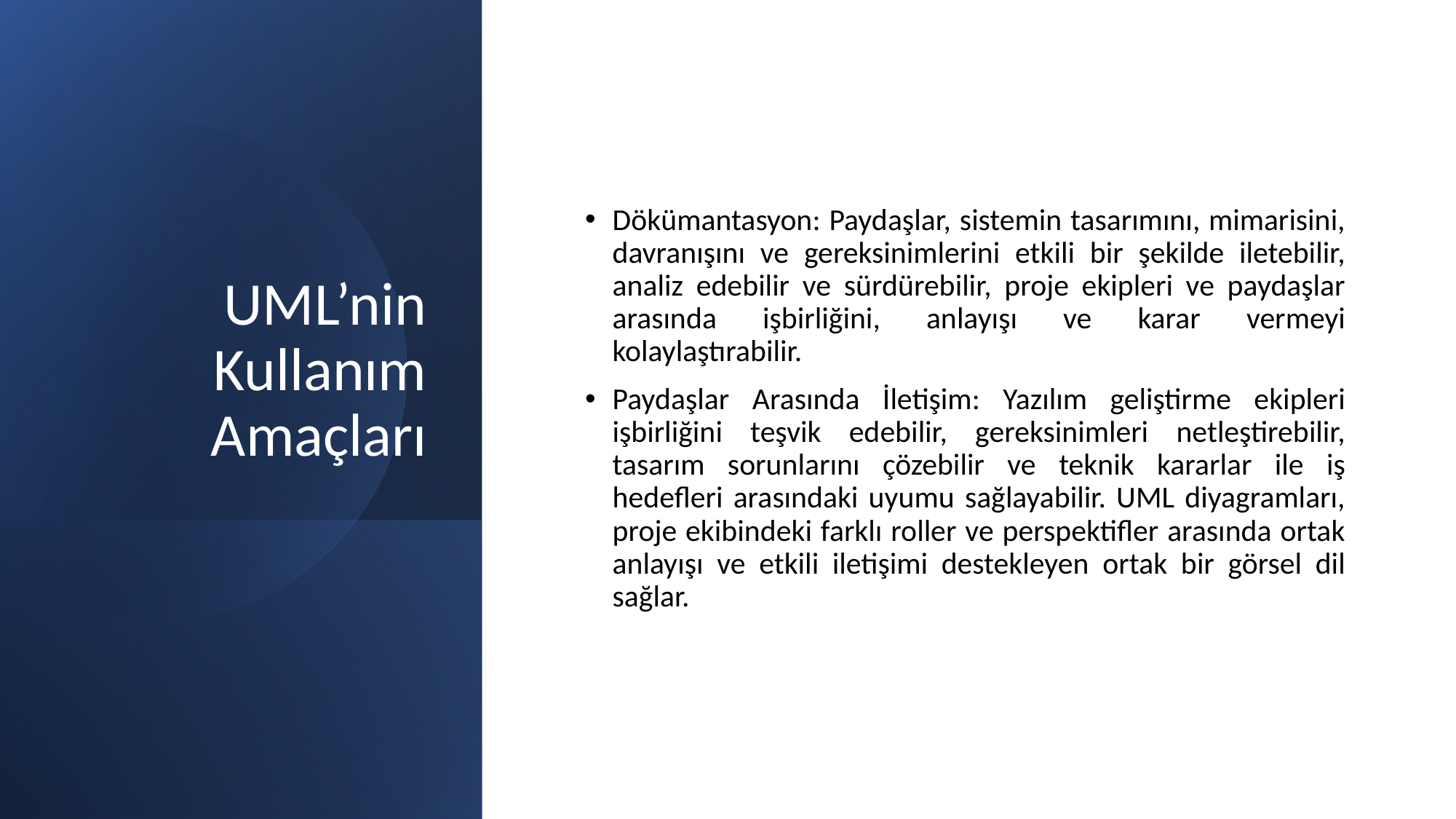

# UML’nin Kullanım Amaçları
Dökümantasyon: Paydaşlar, sistemin tasarımını, mimarisini, davranışını ve gereksinimlerini etkili bir şekilde iletebilir, analiz edebilir ve sürdürebilir, proje ekipleri ve paydaşlar arasında işbirliğini, anlayışı ve karar vermeyi kolaylaştırabilir.
Paydaşlar Arasında İletişim: Yazılım geliştirme ekipleri işbirliğini teşvik edebilir, gereksinimleri netleştirebilir, tasarım sorunlarını çözebilir ve teknik kararlar ile iş hedefleri arasındaki uyumu sağlayabilir. UML diyagramları, proje ekibindeki farklı roller ve perspektifler arasında ortak anlayışı ve etkili iletişimi destekleyen ortak bir görsel dil sağlar.